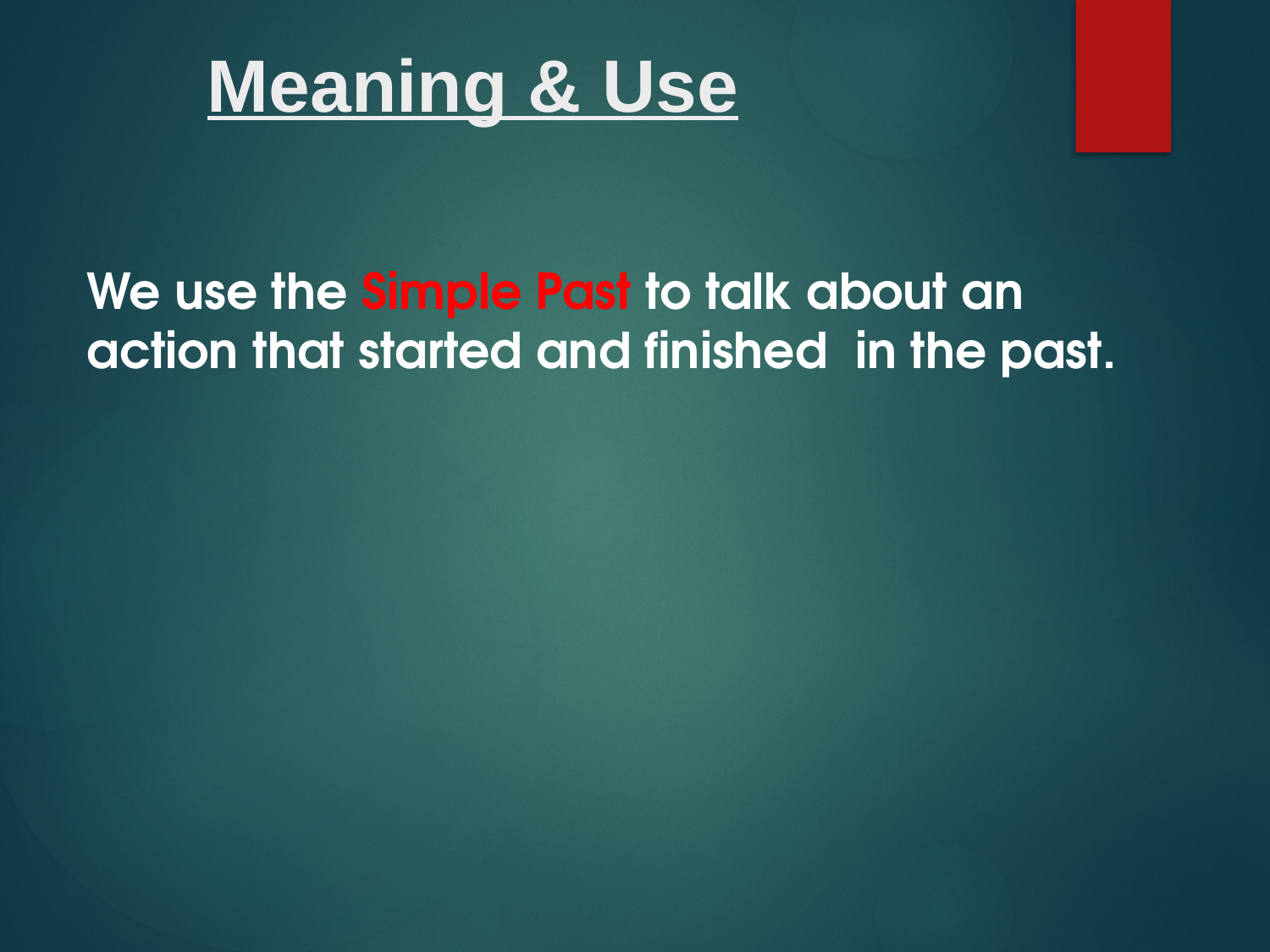

# Meaning & Use
We use the Simple Past to talk about an action that started and finished  in the past.